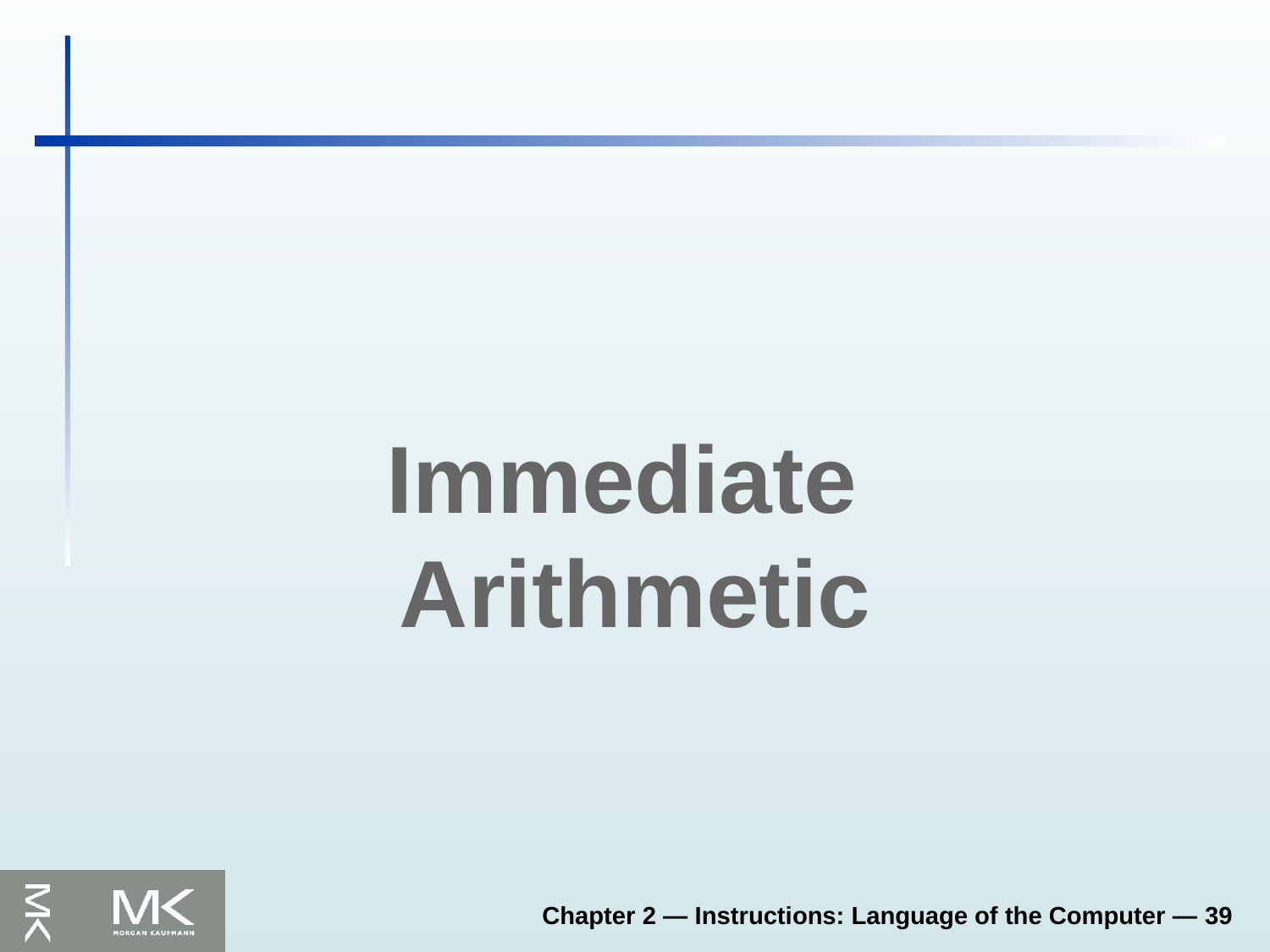

Immediate
Arithmetic
Chapter 2 — Instructions: Language of the Computer — 39